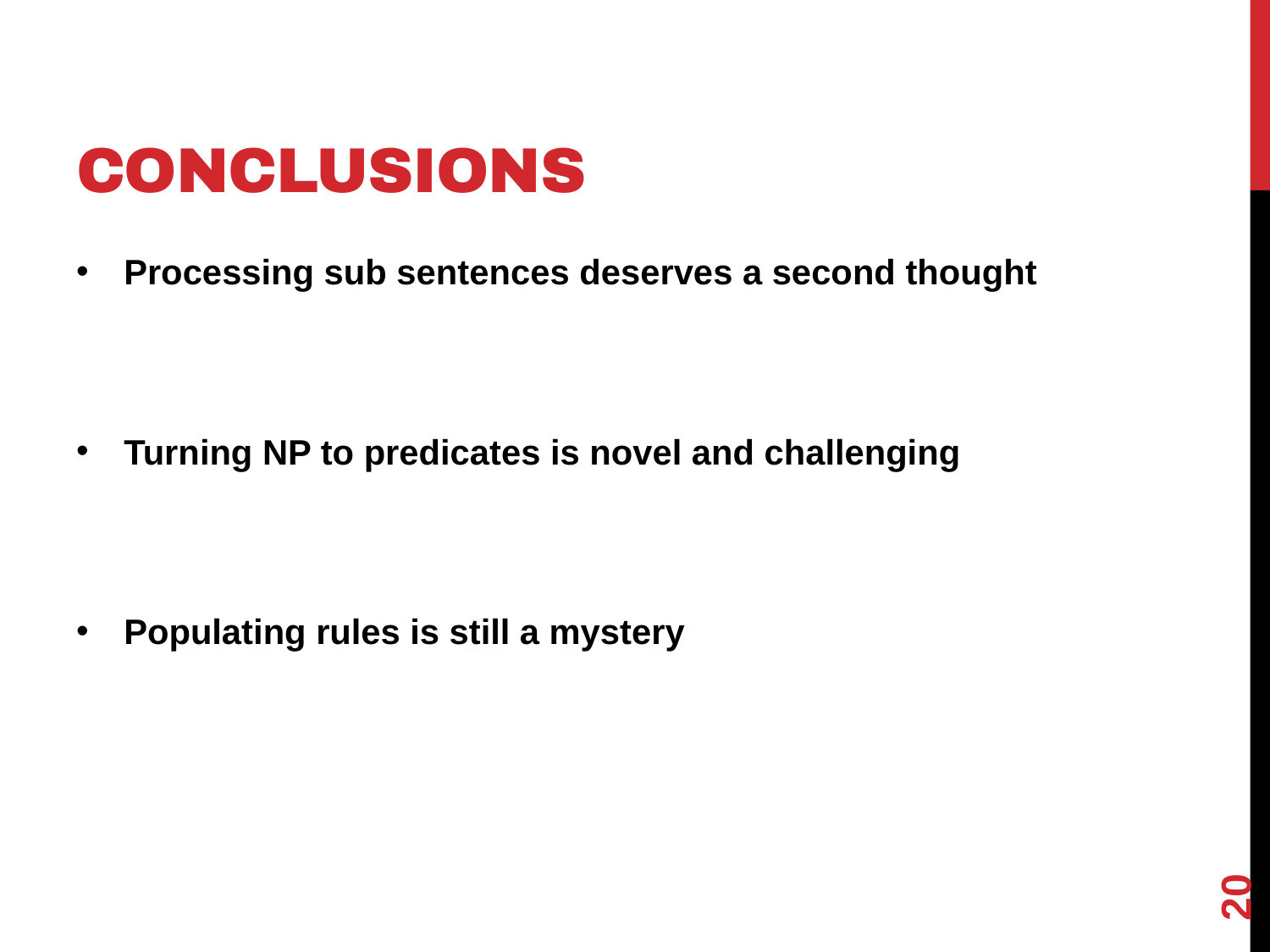

# Conclusions
Processing sub sentences deserves a second thought

Turning NP to predicates is novel and challenging

Populating rules is still a mystery
20